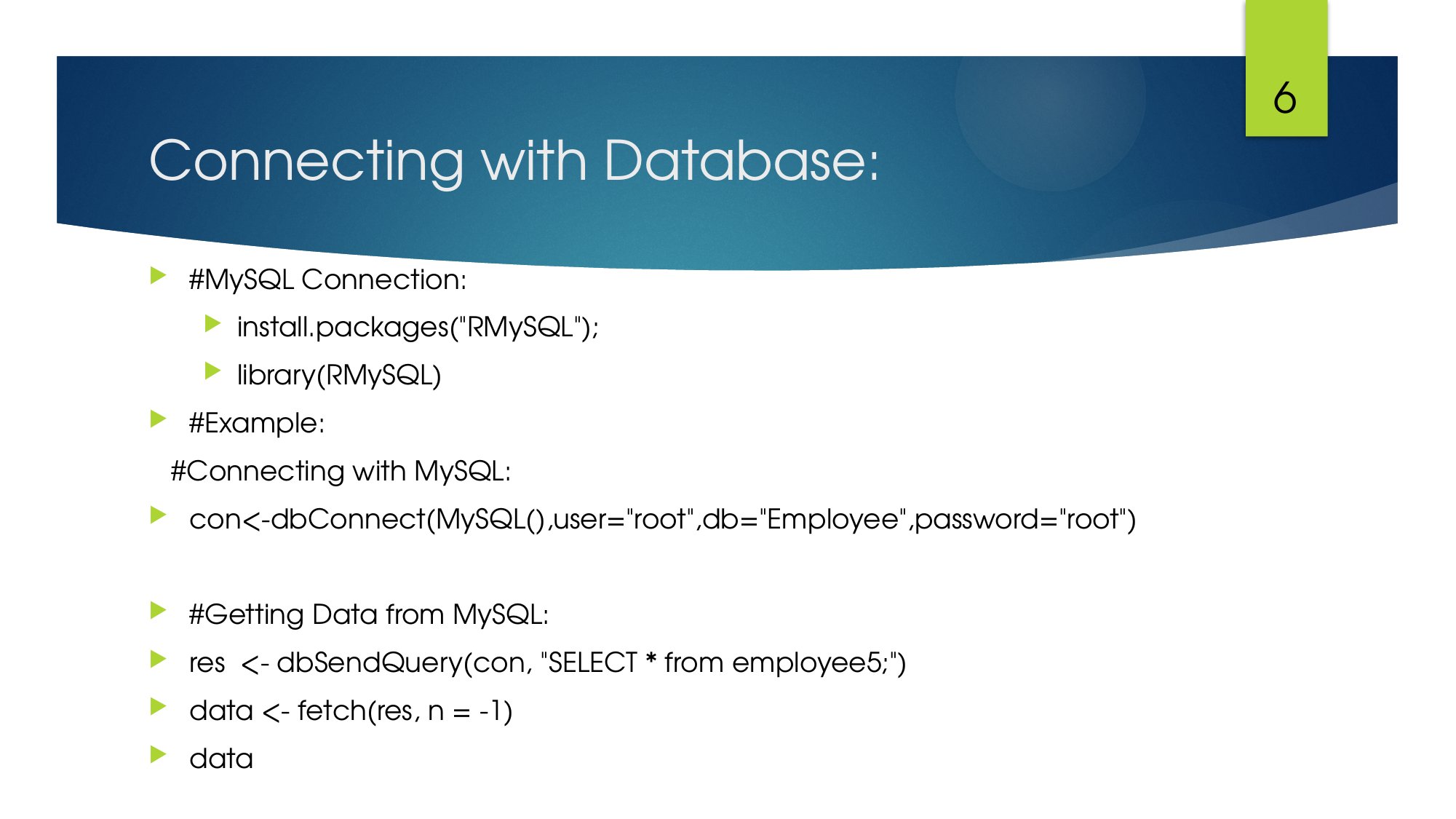

6
# Connecting with Database:
#MySQL Connection:
install.packages("RMySQL");
library(RMySQL)
#Example:
   #Connecting with MySQL:
con<-dbConnect(MySQL(),user="root",db="Employee",password="root")

#Getting Data from MySQL:
res  <- dbSendQuery(con, "SELECT * from employee5;")
data <- fetch(res, n = -1)
data